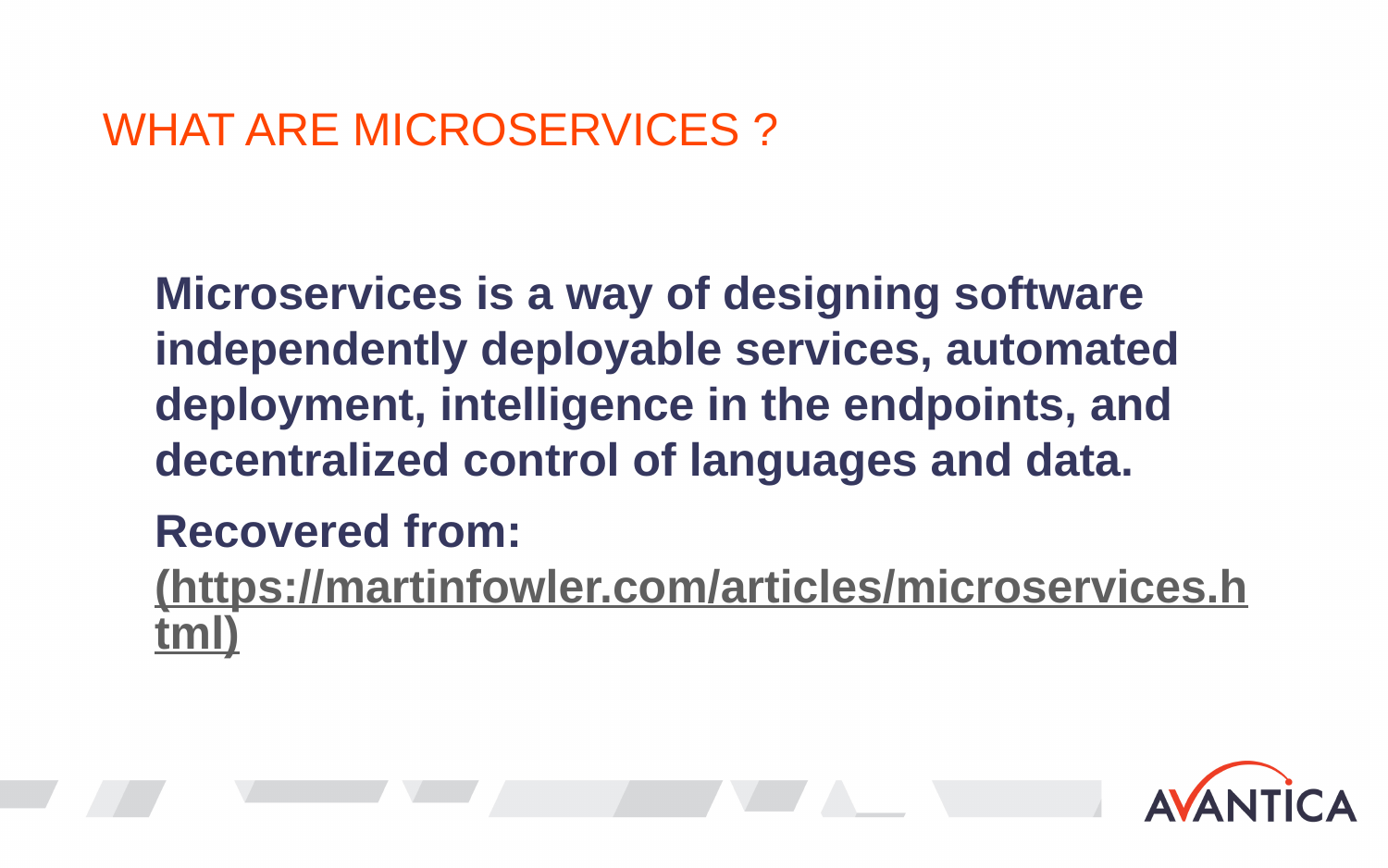

# What are Microservices ?
	Microservices is a way of designing software independently deployable services, automated deployment, intelligence in the endpoints, and decentralized control of languages and data.
	Recovered from: (https://martinfowler.com/articles/microservices.html)